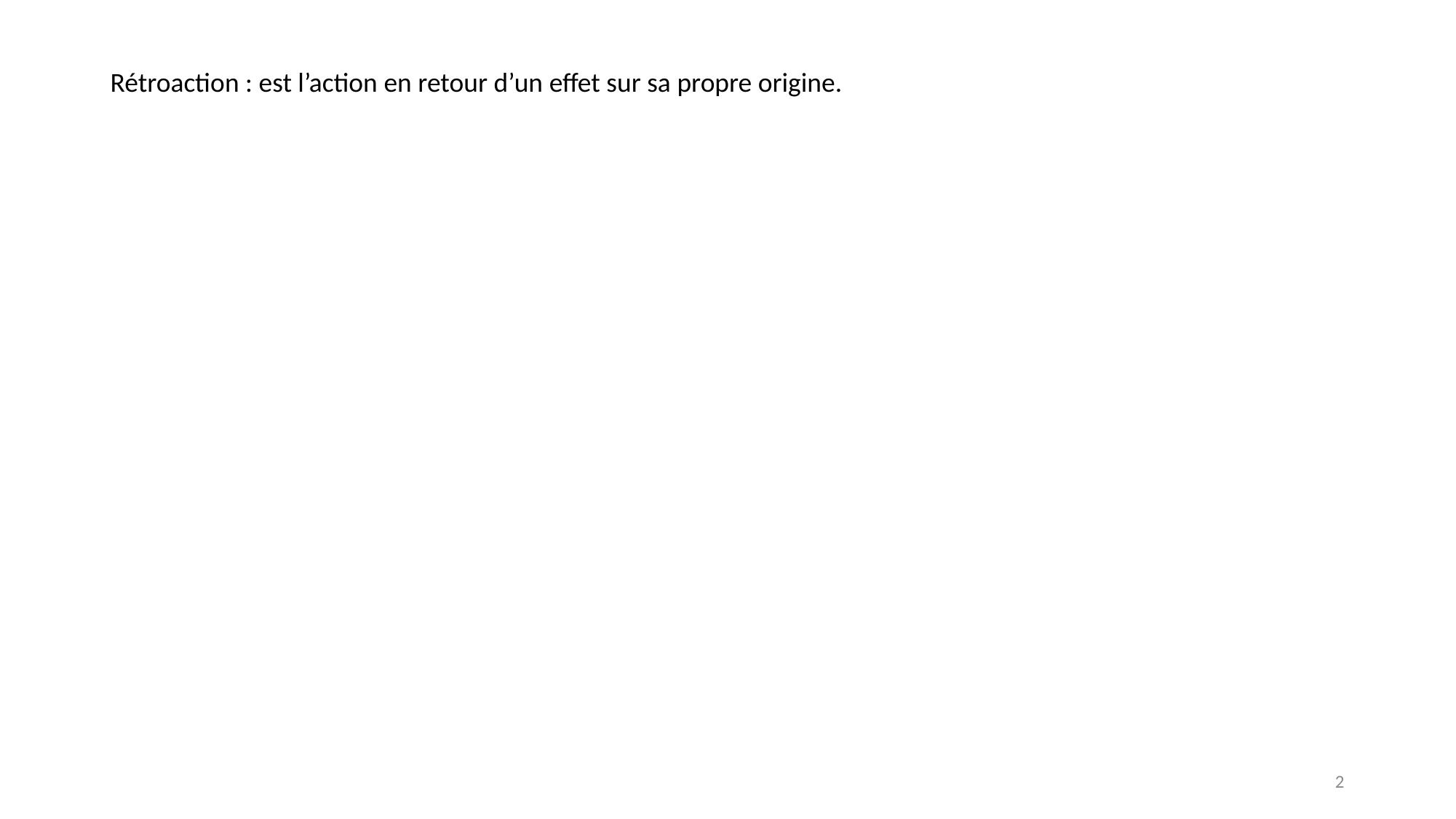

Rétroaction : est l’action en retour d’un effet sur sa propre origine.

2